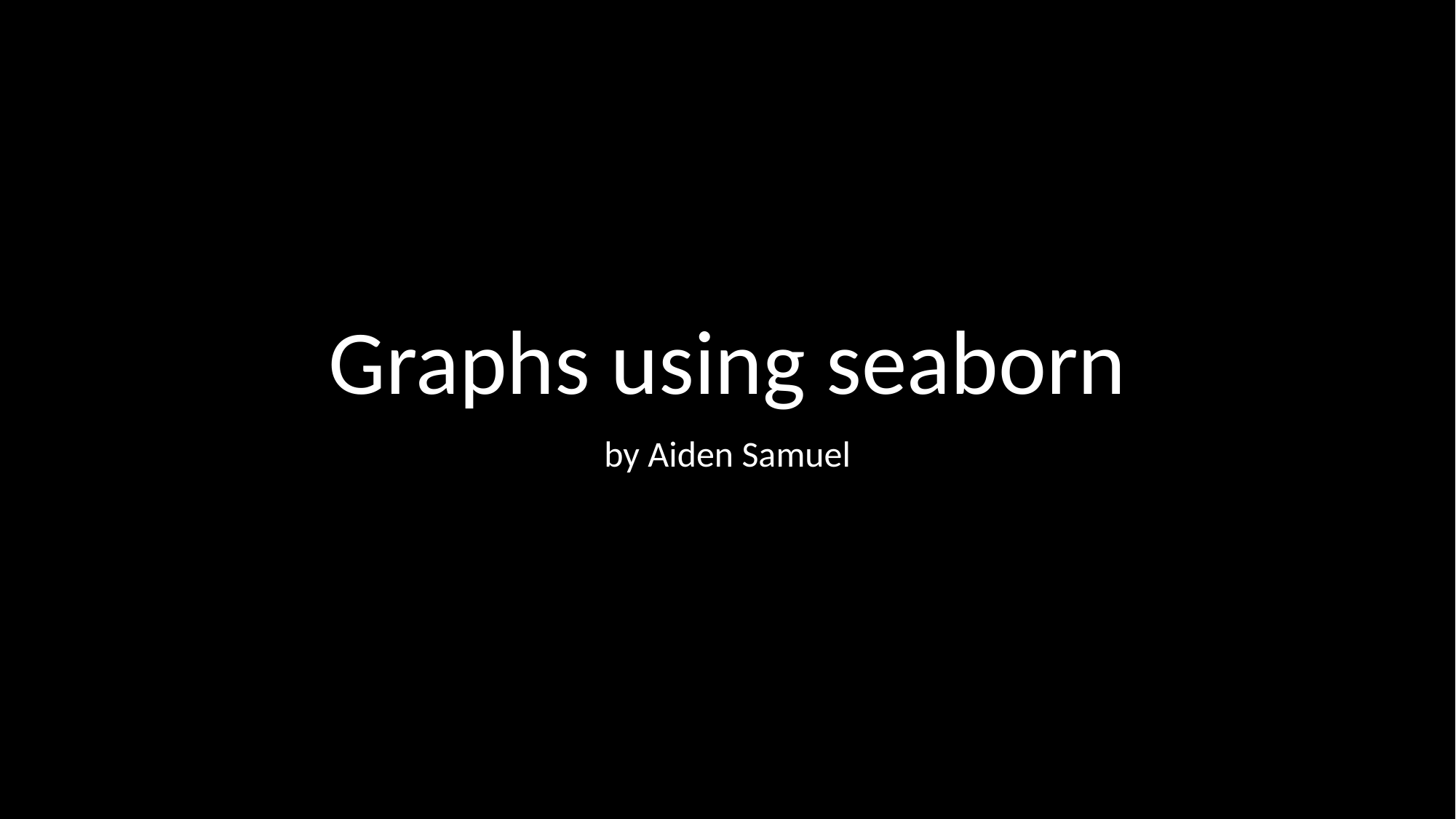

# Graphs using seaborn
by Aiden Samuel